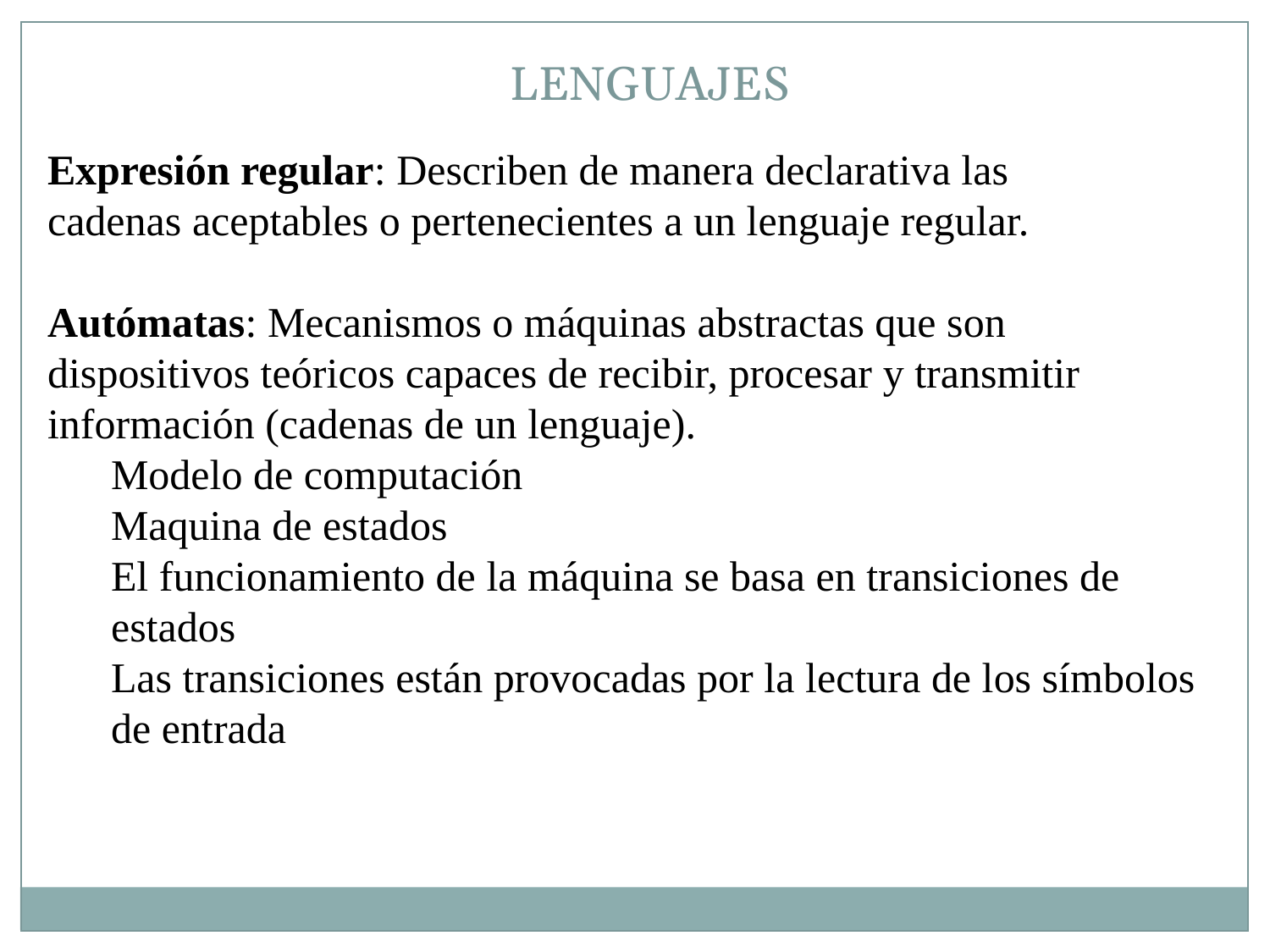

LENGUAJES
Expresión regular: Describen de manera declarativa las
cadenas aceptables o pertenecientes a un lenguaje regular.

Autómatas: Mecanismos o máquinas abstractas que son
dispositivos teóricos capaces de recibir, procesar y transmitir
información (cadenas de un lenguaje).
Modelo de computación
Maquina de estados
El funcionamiento de la máquina se basa en transiciones de estados
Las transiciones están provocadas por la lectura de los símbolos de entrada